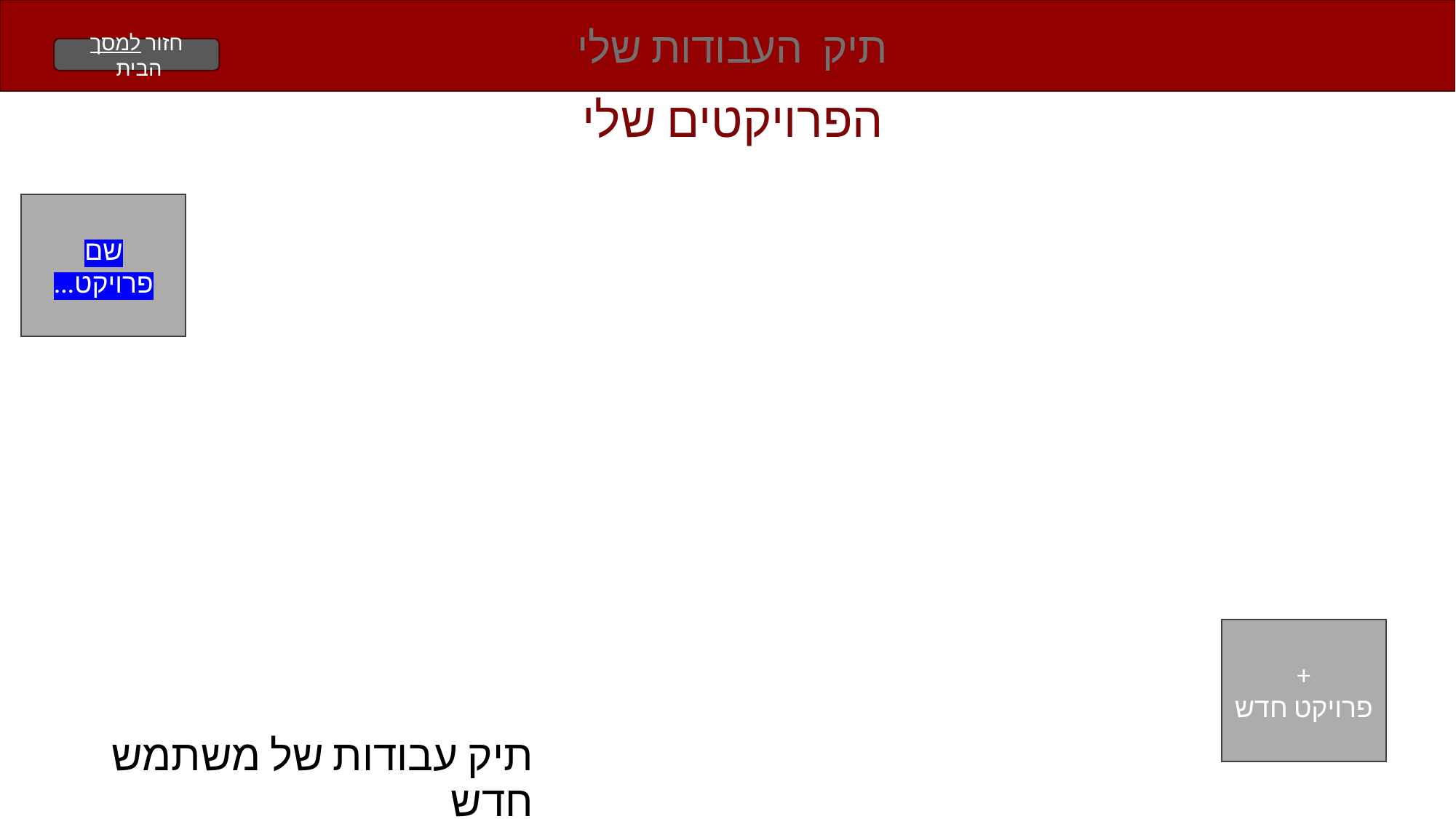

תיק  העבודות שלי
חזור למסך הבית
הפרויקטים שלי
שם פרויקט...
+
פרויקט חדש
תיק עבודות של משתמש חדש